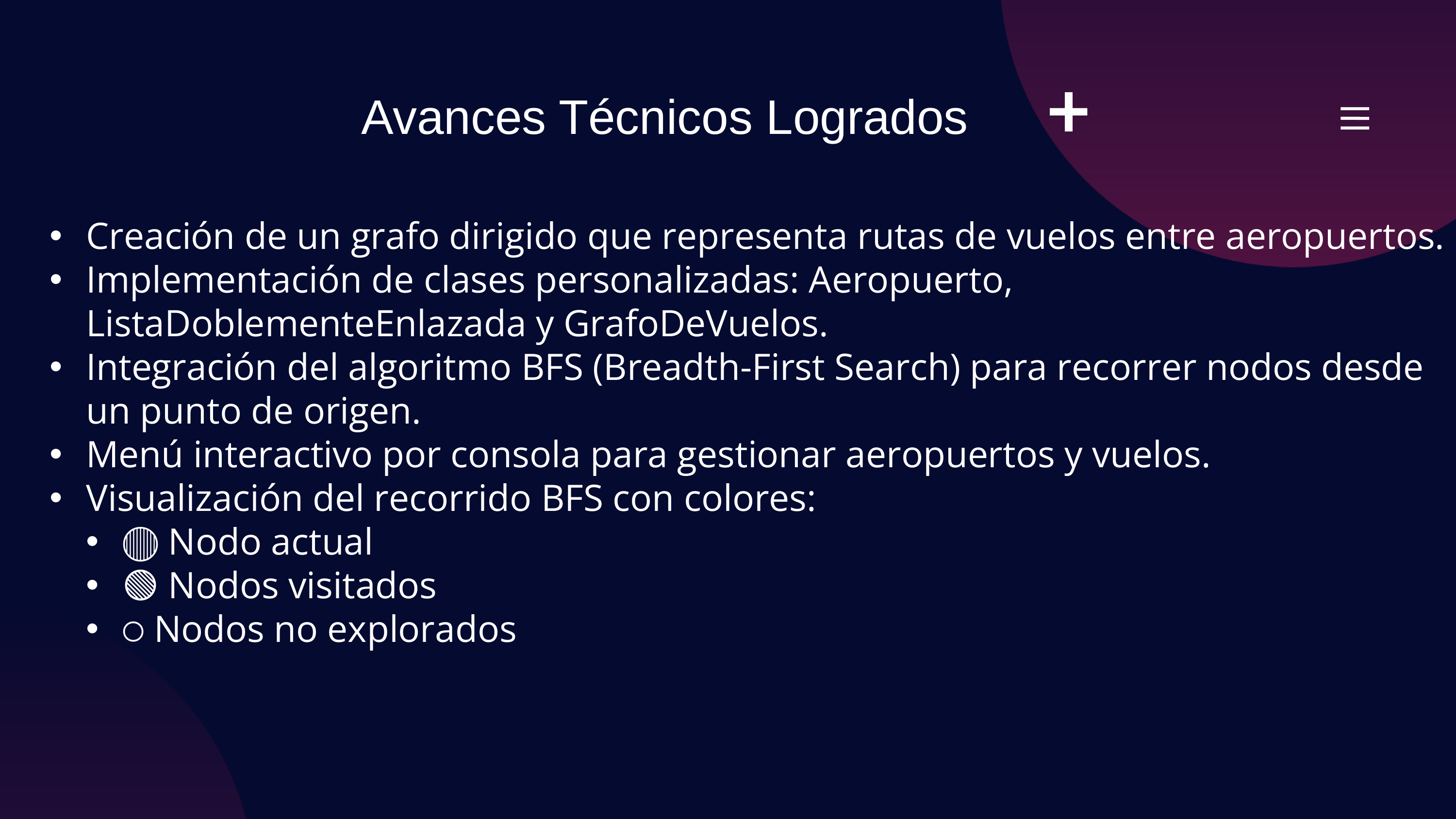

Avances Técnicos Logrados

Creación de un grafo dirigido que representa rutas de vuelos entre aeropuertos.
Implementación de clases personalizadas: Aeropuerto, ListaDoblementeEnlazada y GrafoDeVuelos.
Integración del algoritmo BFS (Breadth-First Search) para recorrer nodos desde un punto de origen.
Menú interactivo por consola para gestionar aeropuertos y vuelos.
Visualización del recorrido BFS con colores:
🔴 Nodo actual
🟢 Nodos visitados
⚪ Nodos no explorados